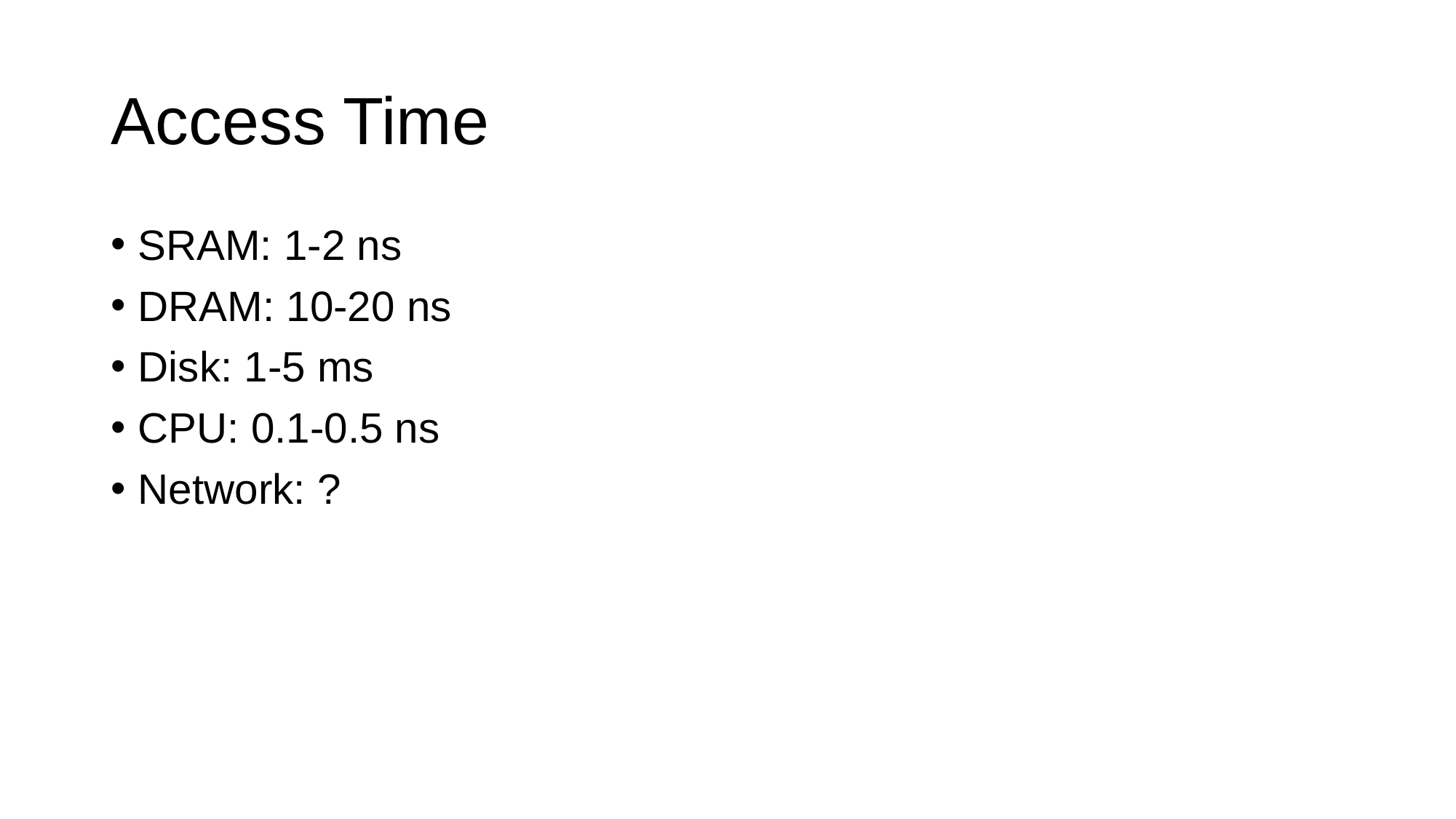

# Access Time
SRAM: 1-2 ns
DRAM: 10-20 ns
Disk: 1-5 ms
CPU: 0.1-0.5 ns
Network: ?